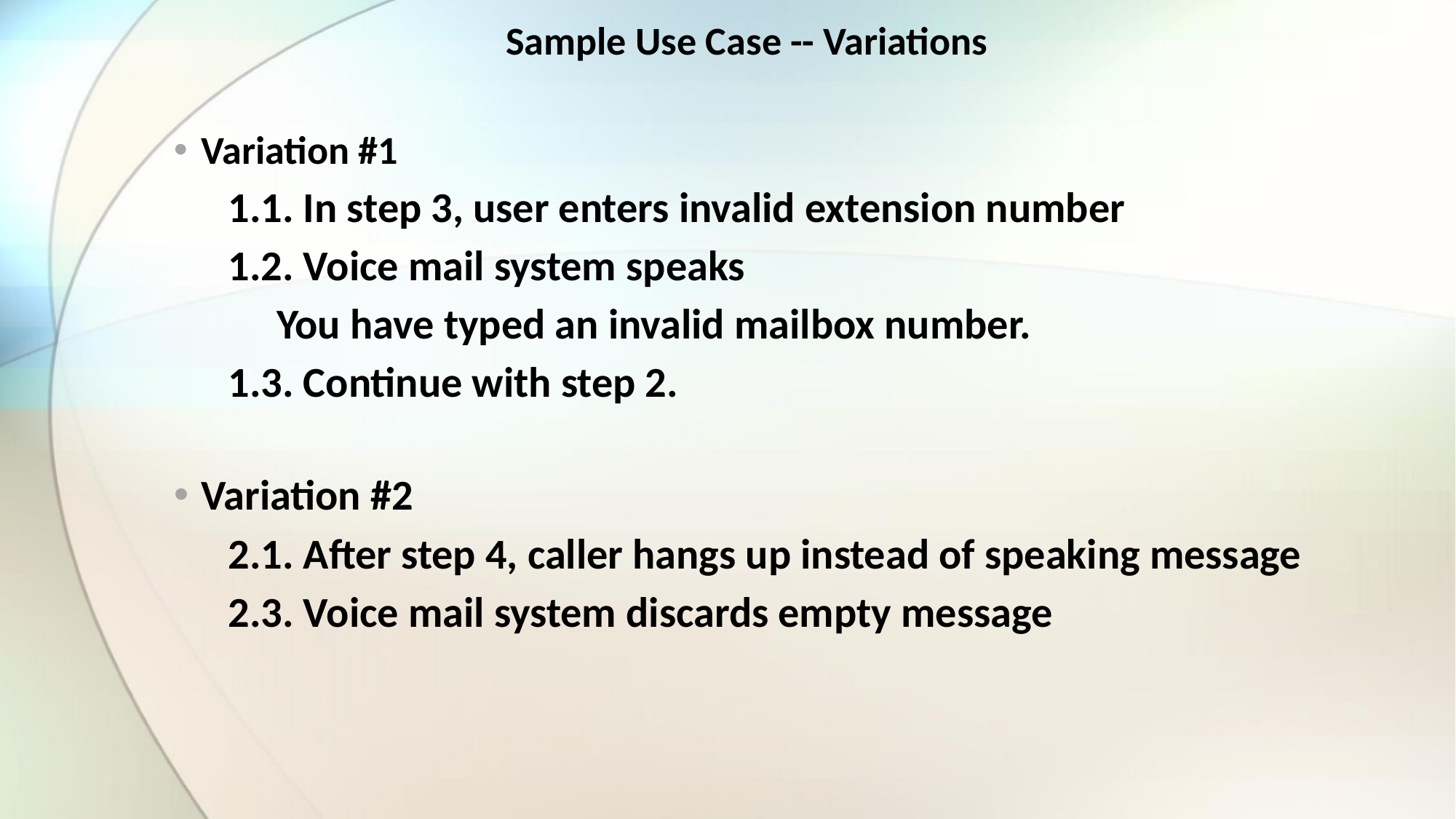

Sample Use Case -- Variations

Variation #1
1.1. In step 3, user enters invalid extension number
1.2. Voice mail system speaks
     You have typed an invalid mailbox number.
1.3. Continue with step 2.

Variation #2
2.1. After step 4, caller hangs up instead of speaking message
2.3. Voice mail system discards empty message